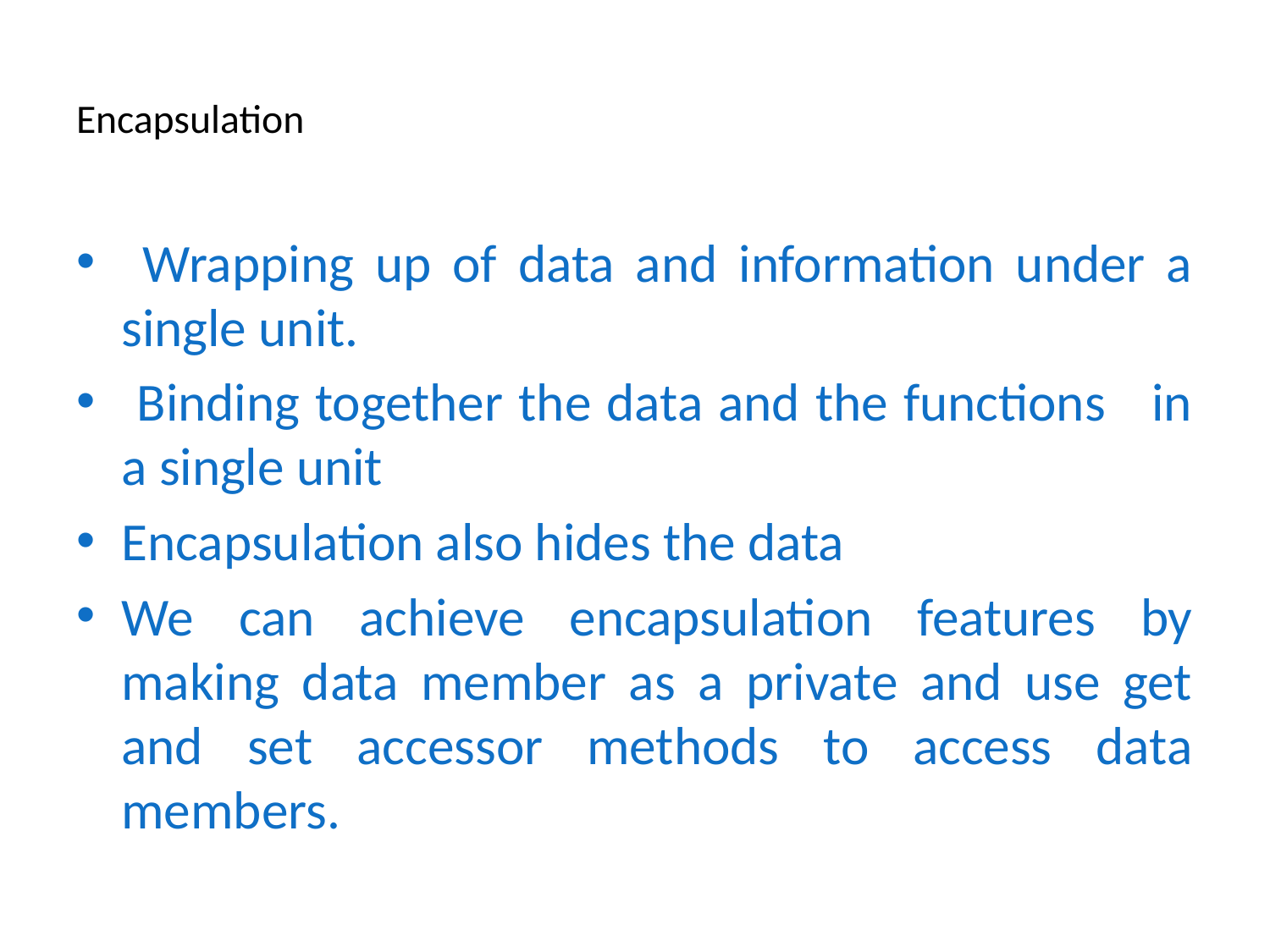

# Encapsulation
 Wrapping up of data and information under a single unit.
 Binding together the data and the functions   in a single unit
Encapsulation also hides the data
We can achieve encapsulation features by making data member as a private and use get and set accessor methods to access data members.